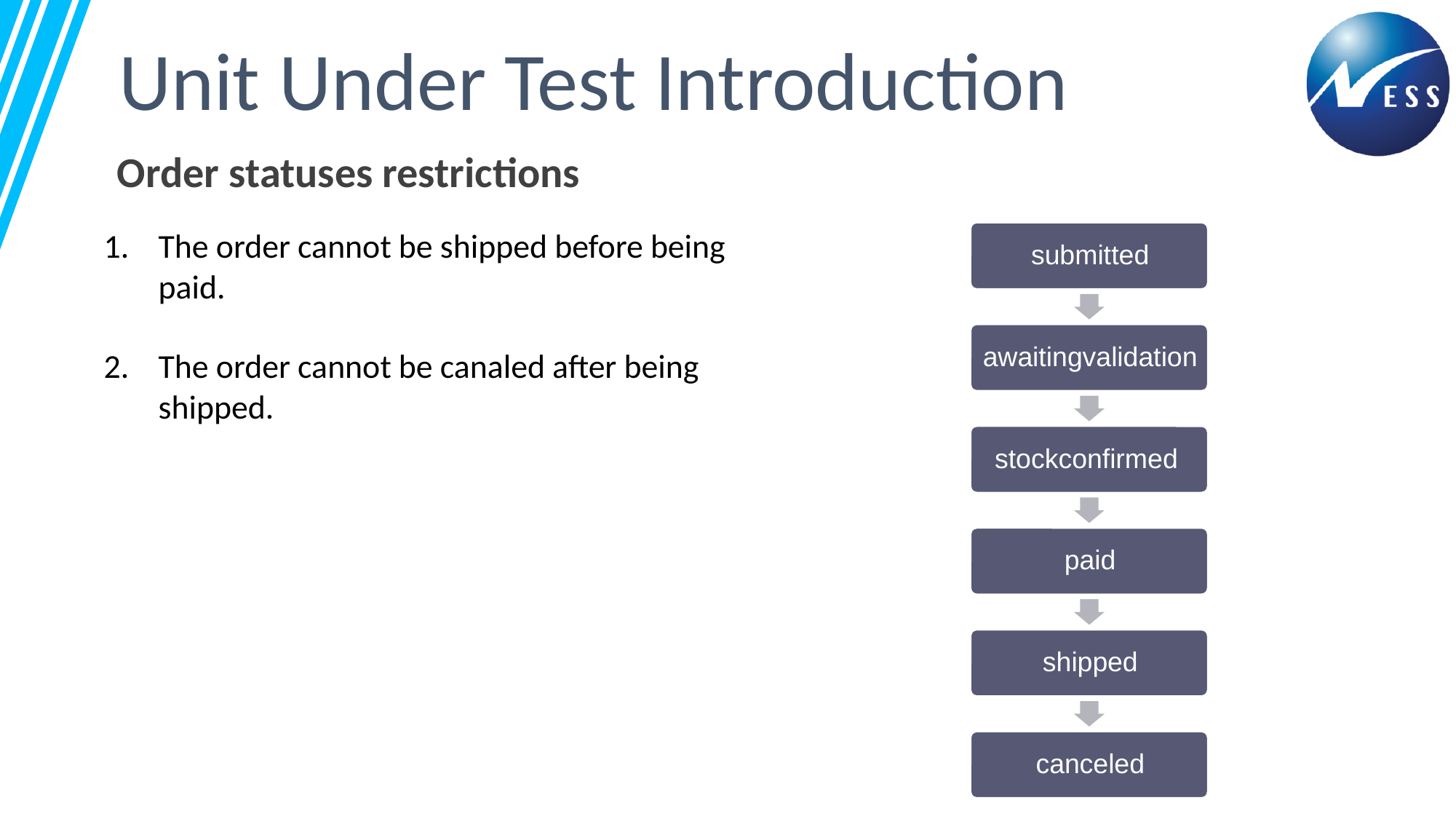

Unit Under Test Introduction
Order statuses restrictions
The order cannot be shipped before being paid.

The order cannot be canaled after being shipped.
submitted

awaitingvalidation

stockconfirmed

paid

shipped

canceled